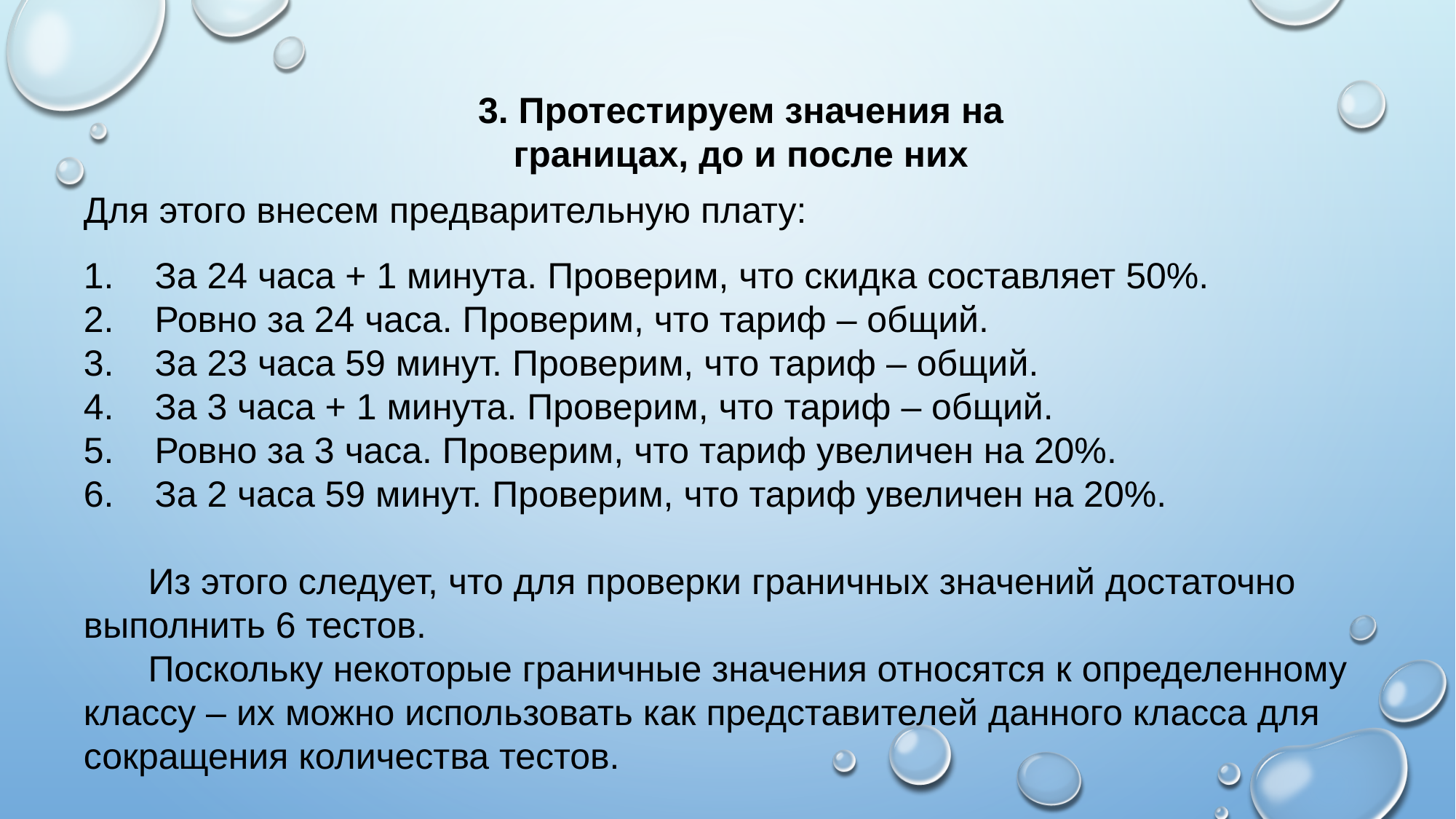

3. Протестируем значения на границах, до и после них
Для этого внесем предварительную плату:
    За 24 часа + 1 минута. Проверим, что скидка составляет 50%.
    Ровно за 24 часа. Проверим, что тариф – общий.
    За 23 часа 59 минут. Проверим, что тариф – общий.
    За 3 часа + 1 минута. Проверим, что тариф – общий.
    Ровно за 3 часа. Проверим, что тариф увеличен на 20%.
    За 2 часа 59 минут. Проверим, что тариф увеличен на 20%.

Из этого следует, что для проверки граничных значений достаточно выполнить 6 тестов.
Поскольку некоторые граничные значения относятся к определенному классу – их можно использовать как представителей данного класса для сокращения количества тестов.